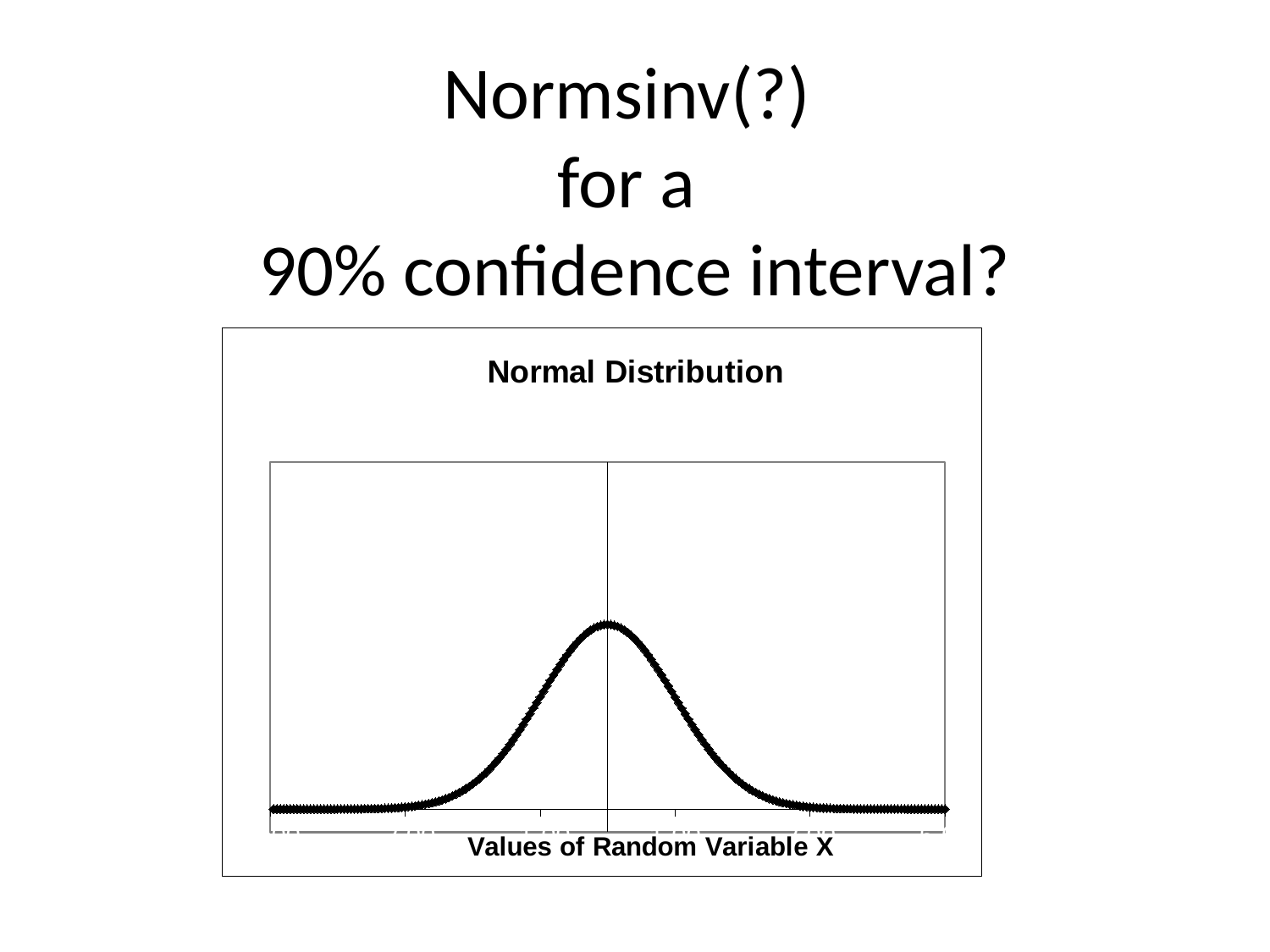

# Normsinv(?) for a 90% confidence interval?

### Chart: Normal Distribution

| Category |  |
|---|---|